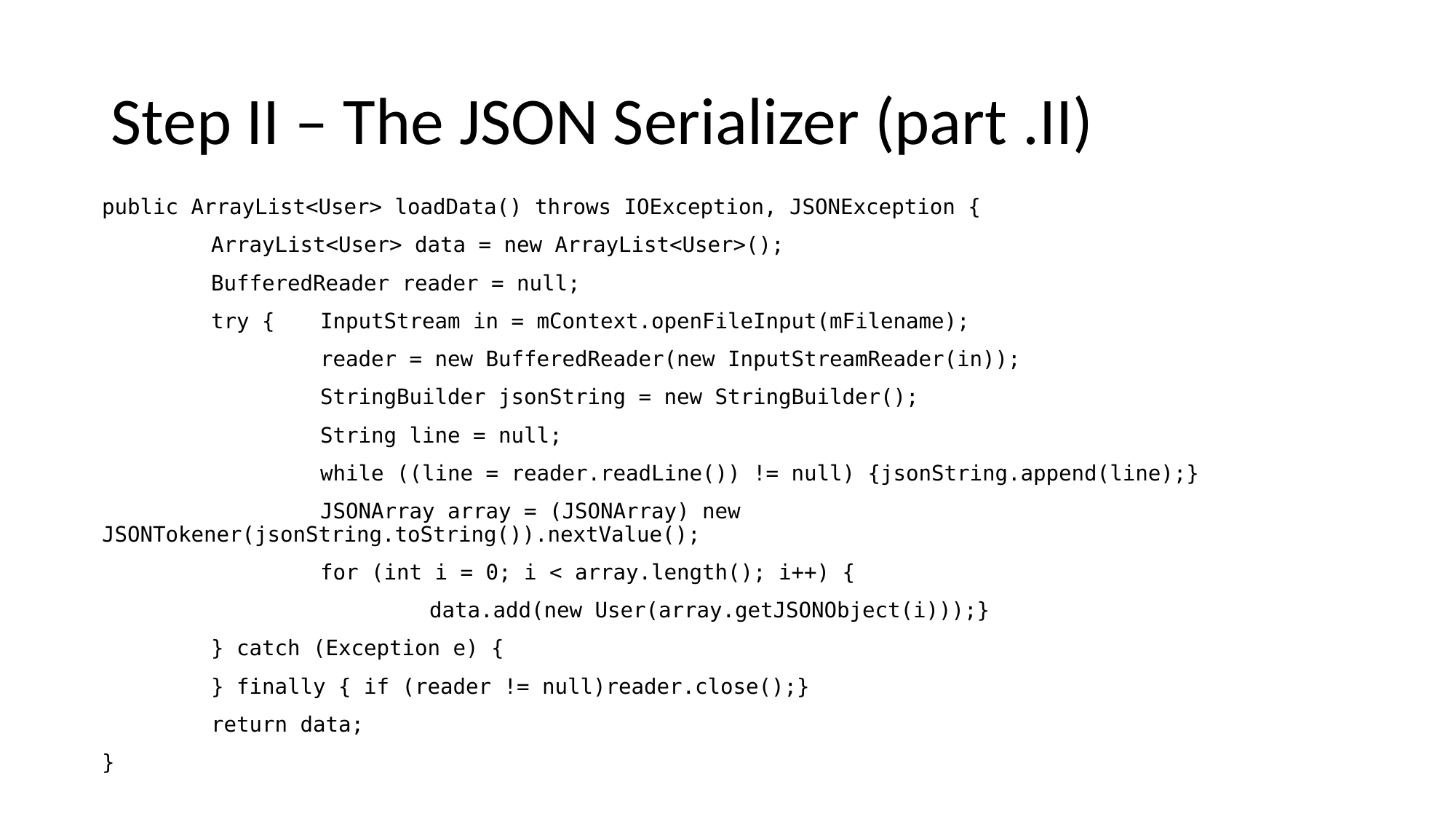

# Step II – The JSON Serializer (part .II)
public ArrayList<User> loadData() throws IOException, JSONException {
	ArrayList<User> data = new ArrayList<User>();
	BufferedReader reader = null;
	try {	InputStream in = mContext.openFileInput(mFilename);
		reader = new BufferedReader(new InputStreamReader(in));
		StringBuilder jsonString = new StringBuilder();
		String line = null;
		while ((line = reader.readLine()) != null) {jsonString.append(line);}
		JSONArray array = (JSONArray) new JSONTokener(jsonString.toString()).nextValue();
		for (int i = 0; i < array.length(); i++) {
			data.add(new User(array.getJSONObject(i)));}
	} catch (Exception e) {
	} finally { if (reader != null)reader.close();}
	return data;
}